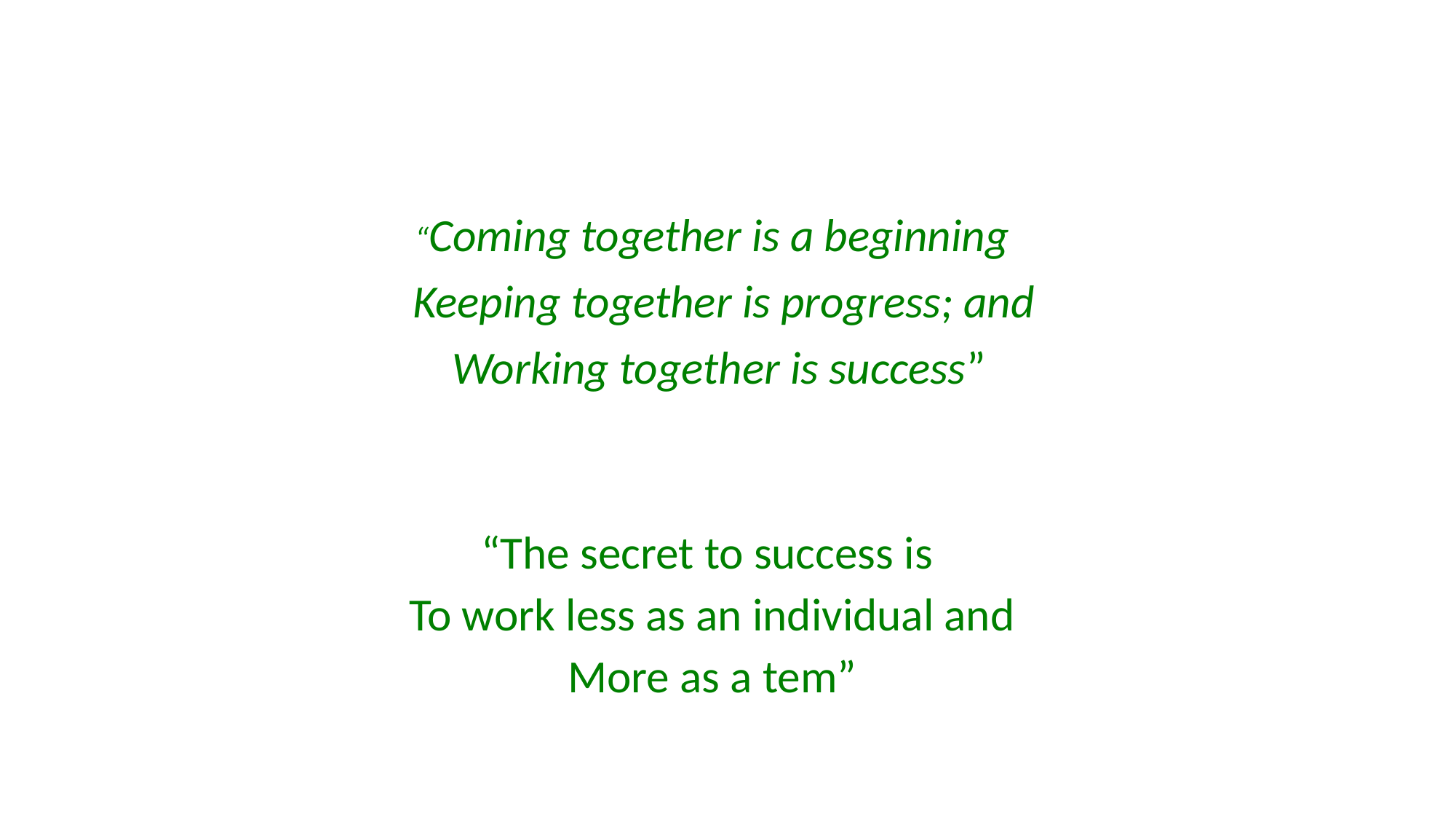

“Coming together is a beginning
Keeping together is progress; and
Working together is success”

“The secret to success is
To work less as an individual and
More as a tem”